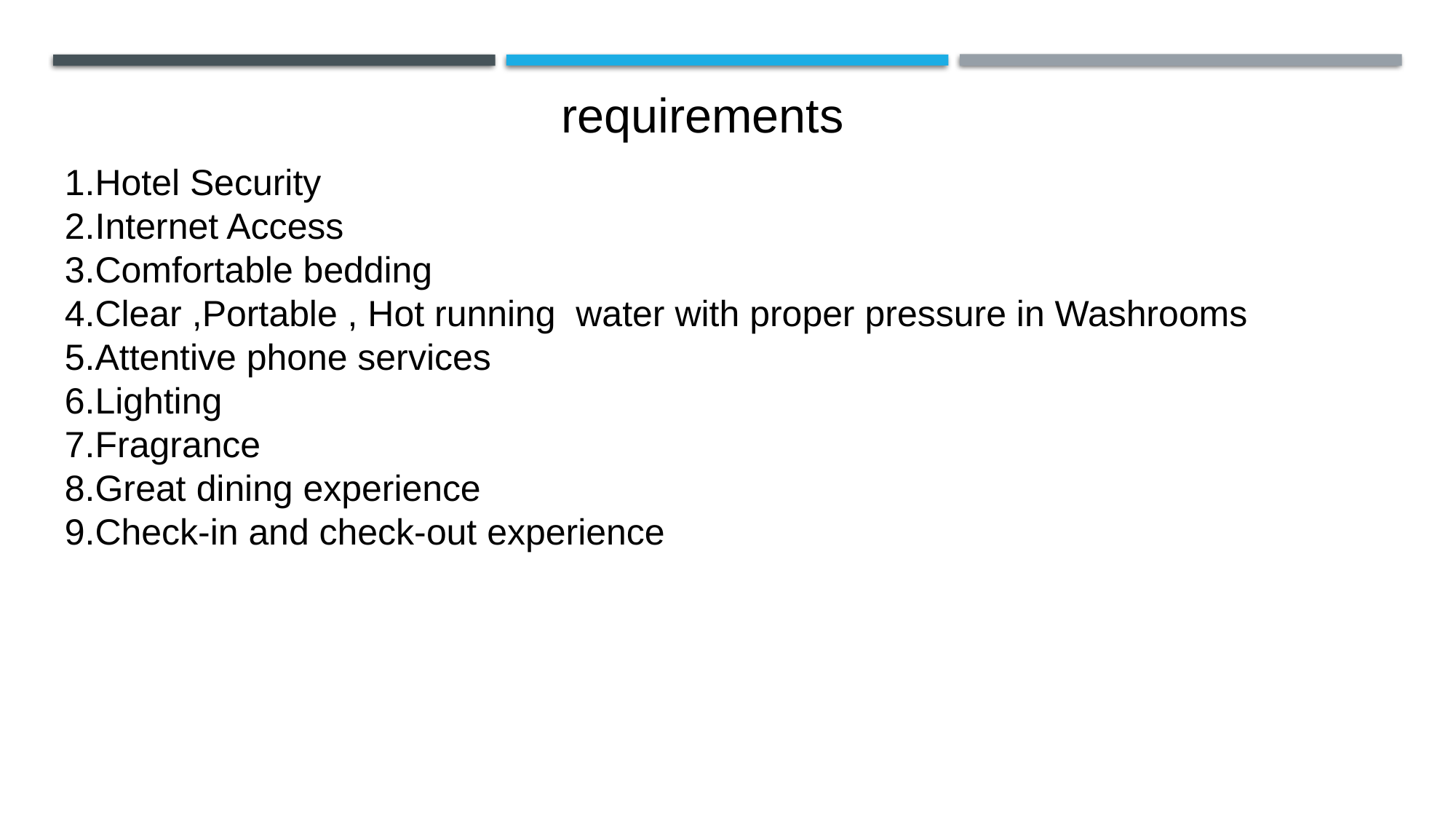

requirements
1.Hotel Security
2.Internet Access
3.Comfortable bedding
4.Clear ,Portable , Hot running  water with proper pressure in Washrooms
5.Attentive phone services
6.Lighting
7.Fragrance
8.Great dining experience
9.Check-in and check-out experience